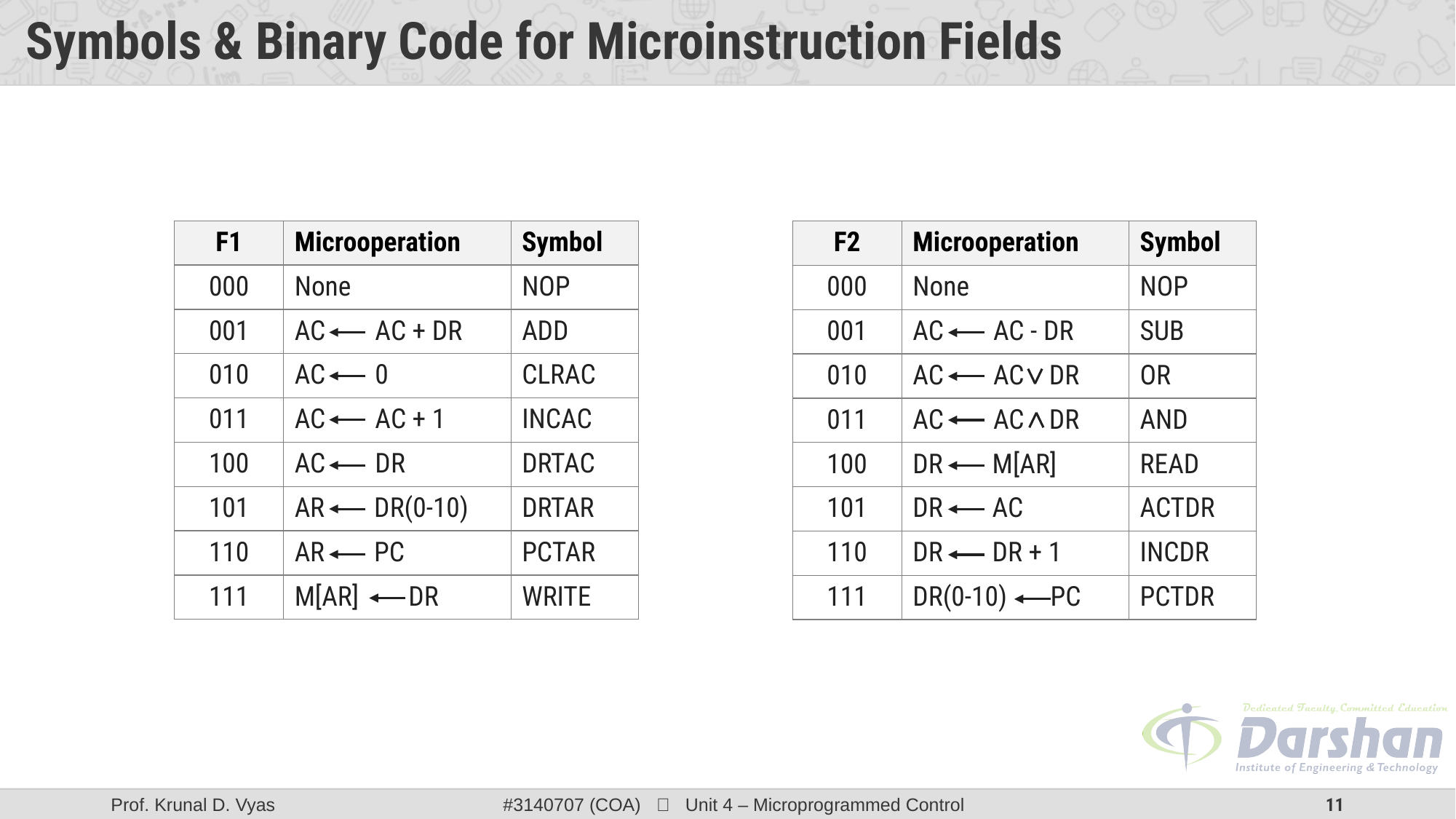

# Symbols & Binary Code for Microinstruction Fields
| F1 | Microoperation | Symbol |
| --- | --- | --- |
| 000 | None | NOP |
| 001 | AC AC + DR | ADD |
| 010 | AC 0 | CLRAC |
| 011 | AC AC + 1 | INCAC |
| 100 | AC DR | DRTAC |
| 101 | AR DR(0-10) | DRTAR |
| 110 | AR PC | PCTAR |
| 111 | M[AR] DR | WRITE |
| F2 | Microoperation | Symbol |
| --- | --- | --- |
| 000 | None | NOP |
| 001 | AC AC - DR | SUB |
| 010 | AC AC DR | OR |
| 011 | AC AC DR | AND |
| 100 | DR M[AR] | READ |
| 101 | DR AC | ACTDR |
| 110 | DR DR + 1 | INCDR |
| 111 | DR(0-10) PC | PCTDR |